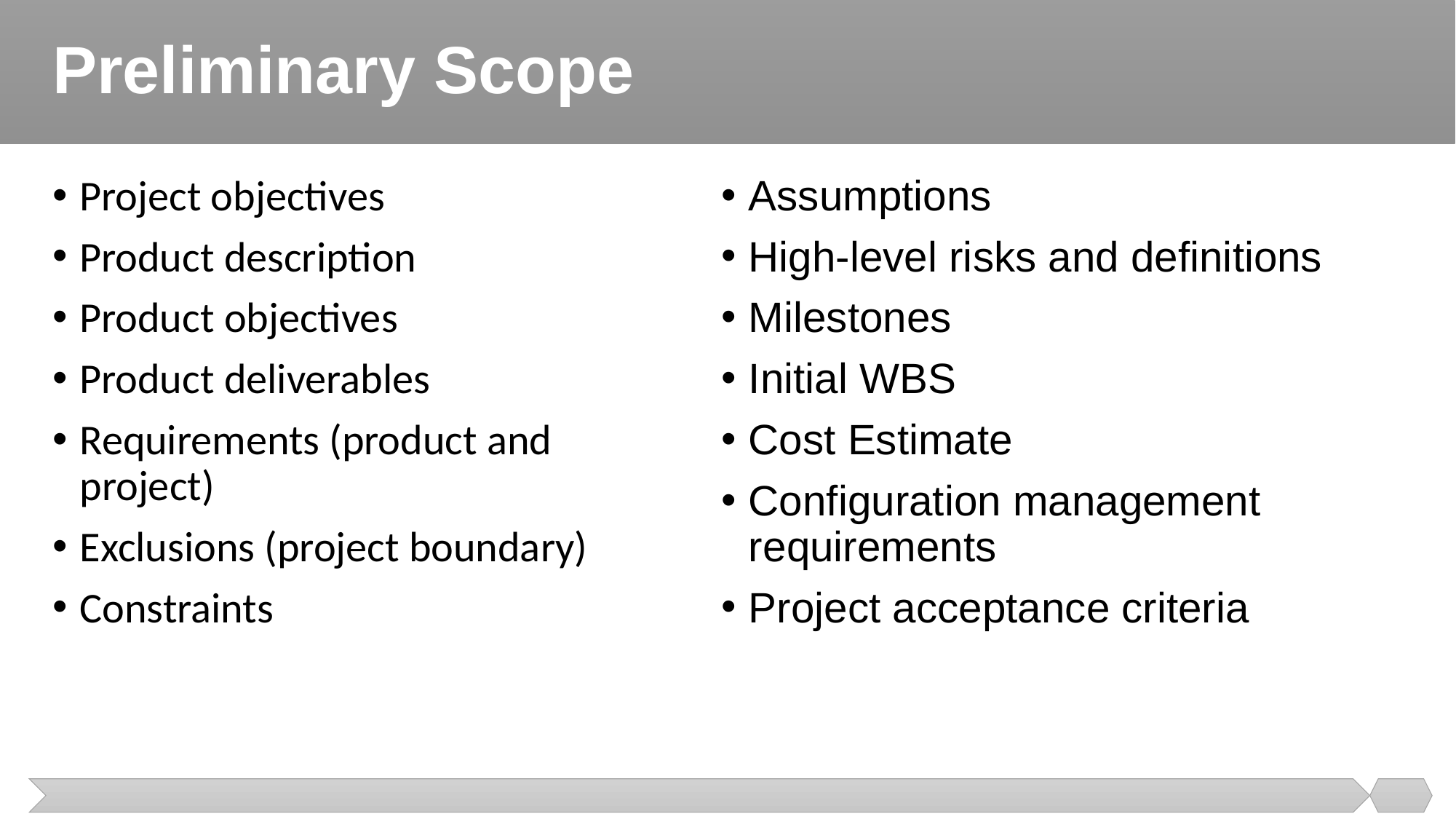

# Preliminary Scope
Project objectives
Product description
Product objectives
Product deliverables
Requirements (product and project)
Exclusions (project boundary)
Constraints
Assumptions
High-level risks and definitions
Milestones
Initial WBS
Cost Estimate
Configuration management requirements
Project acceptance criteria